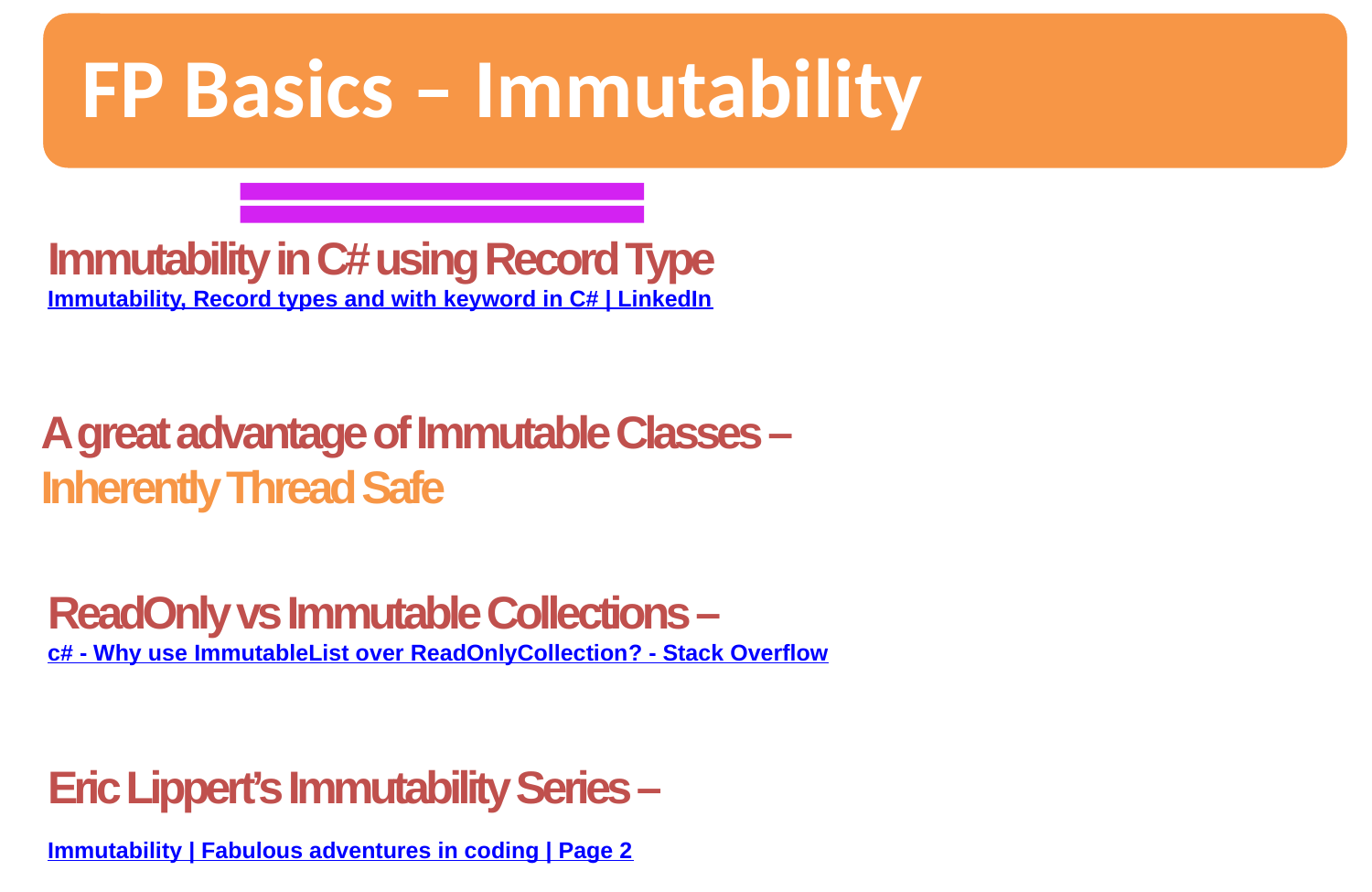

FP Basics – Immutability

Immutability in C# using Record Type
Immutability, Record types and with keyword in C# | LinkedIn
A great advantage of Immutable Classes –
Inherently Thread Safe
ReadOnly vs Immutable Collections –
c# - Why use ImmutableList over ReadOnlyCollection? - Stack Overflow
Eric Lippert’s Immutability Series –
Immutability | Fabulous adventures in coding | Page 2